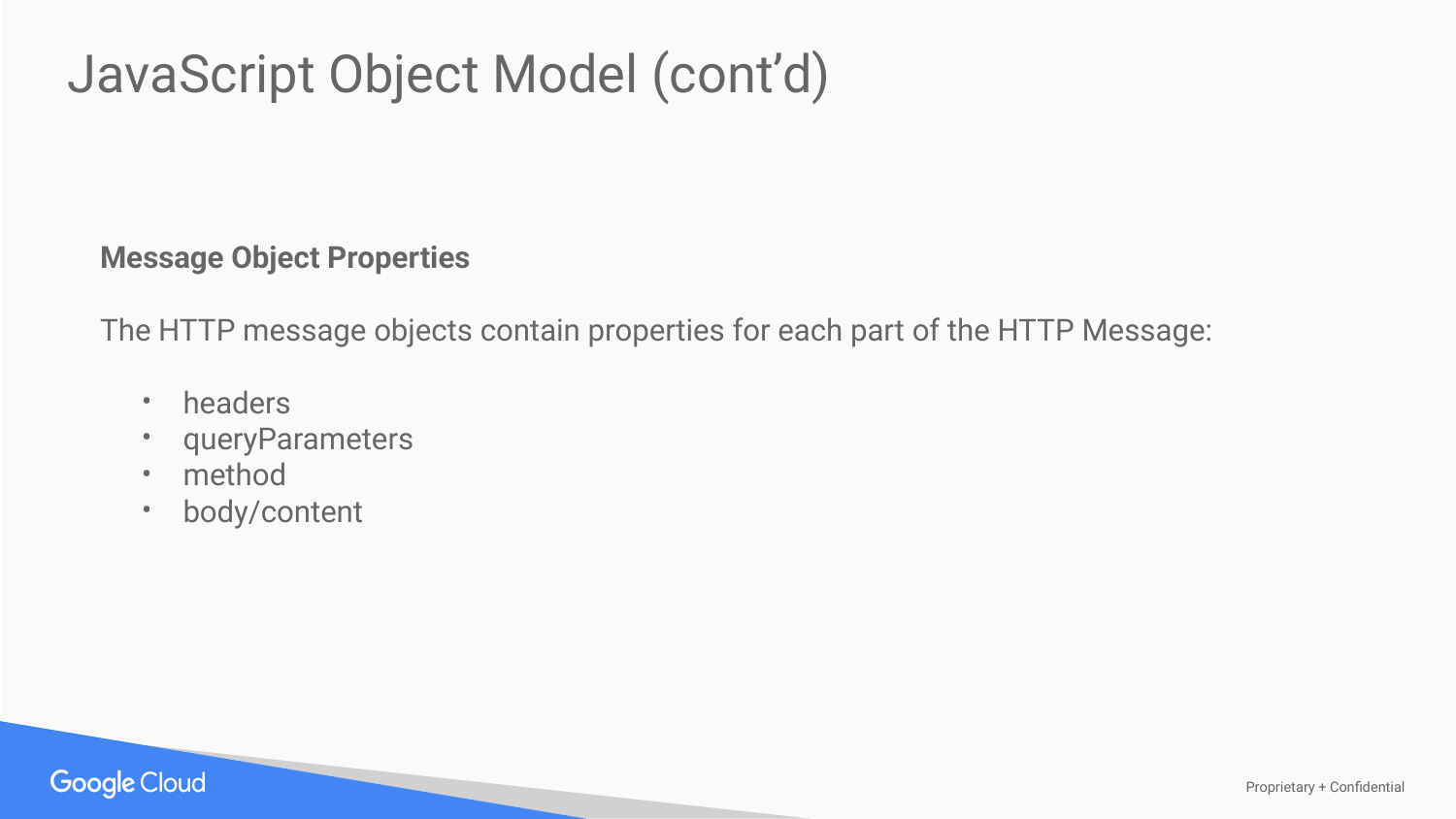

JavaScript Object Model (cont’d)

Message Object Properties

The HTTP message objects contain properties for each part of the HTTP Message:

headers
queryParameters
method
body/content